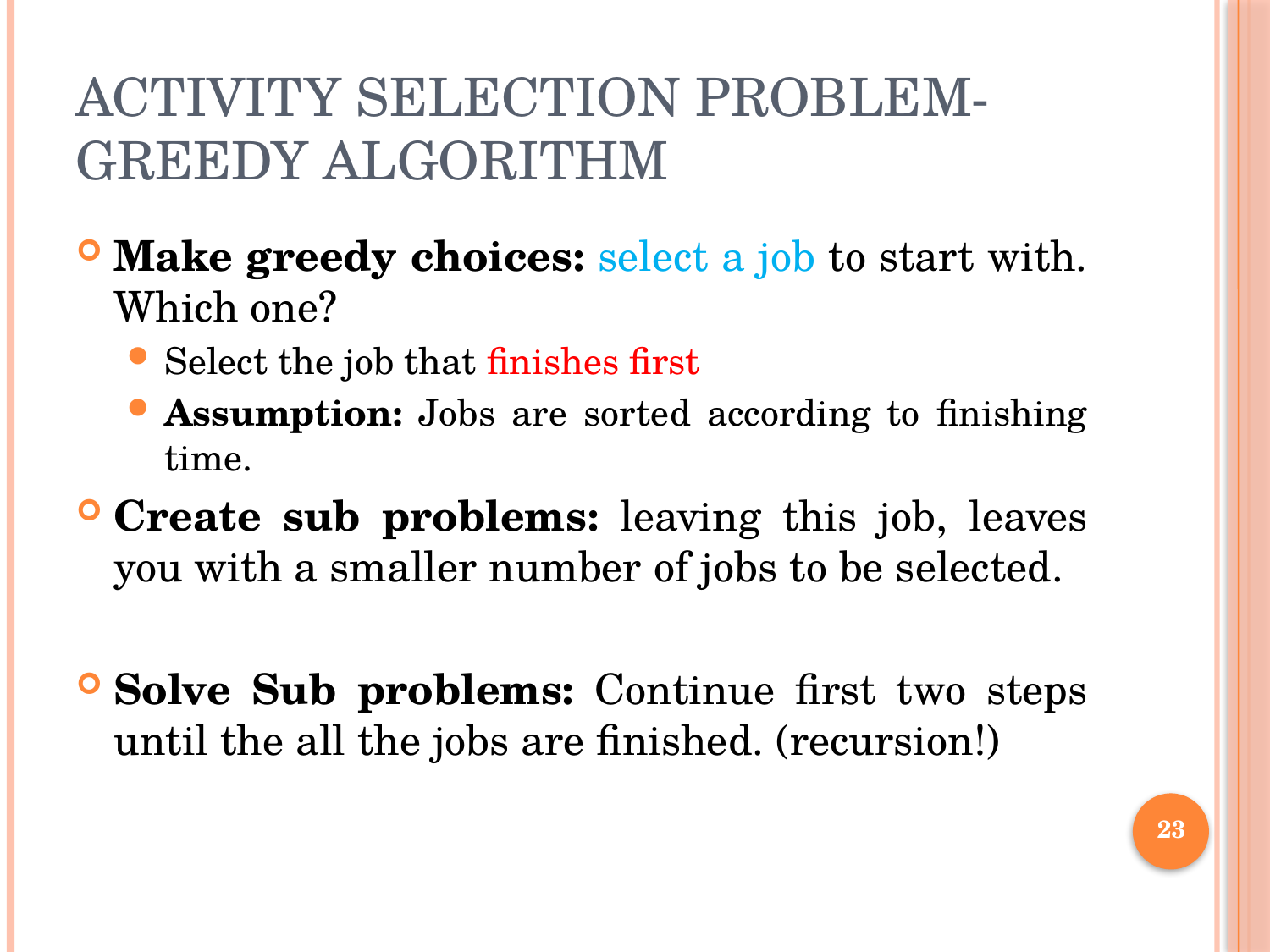

# Activity Selection Problem- Greedy Algorithm
Make greedy choices: select a job to start with. Which one?
Select the job that finishes first
Assumption: Jobs are sorted according to finishing time.
Create sub problems: leaving this job, leaves you with a smaller number of jobs to be selected.

Solve Sub problems: Continue first two steps until the all the jobs are finished. (recursion!)

23